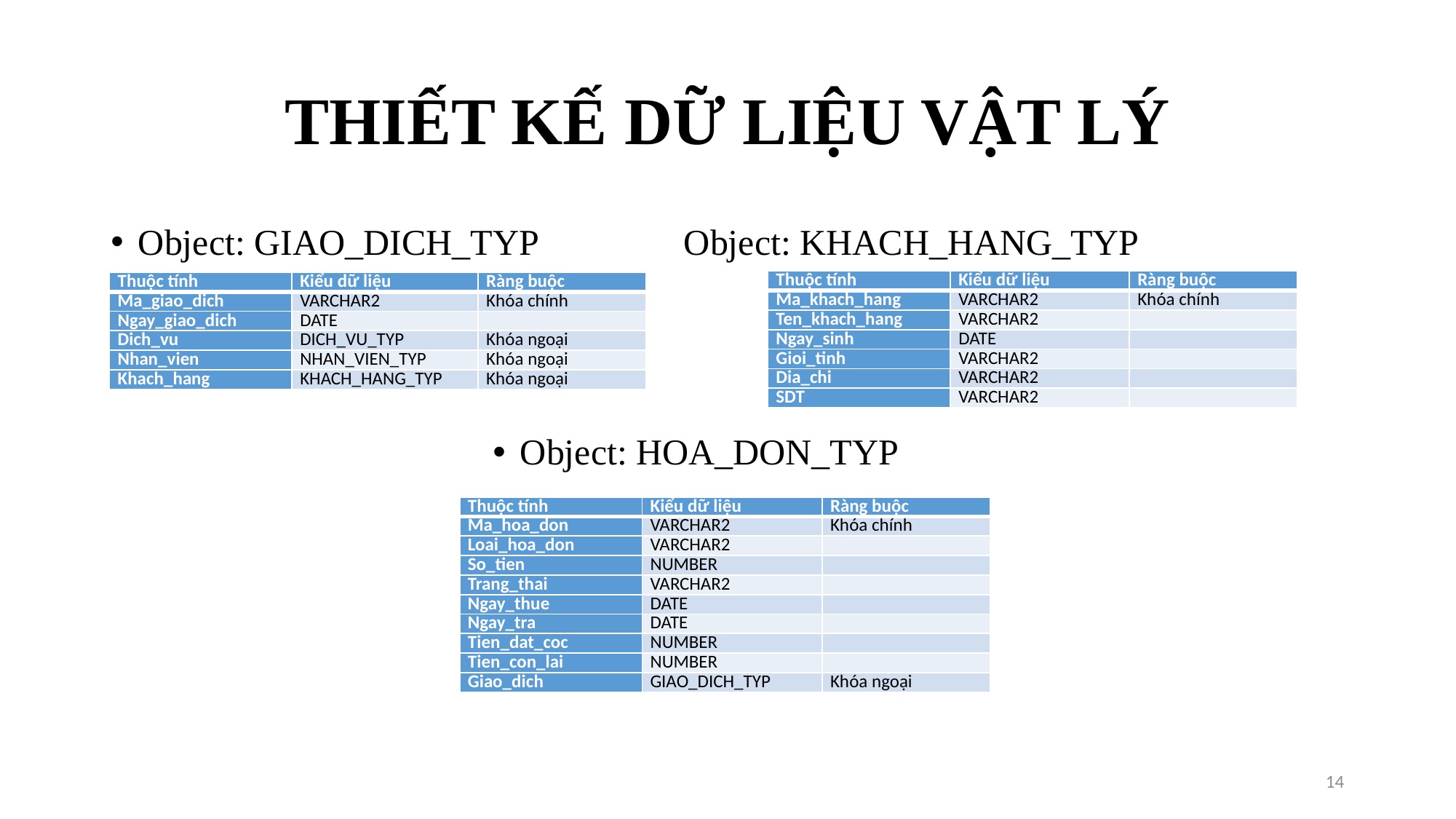

# THIẾT KẾ DỮ LIỆU VẬT LÝ
Object: GIAO_DICH_TYP		Object: KHACH_HANG_TYP

Object: HOA_DON_TYP

| Thuộc tính | Kiểu dữ liệu | Ràng buộc |
| --- | --- | --- |
| Ma\_khach\_hang | VARCHAR2 | Khóa chính |
| Ten\_khach\_hang | VARCHAR2 |  |
| Ngay\_sinh | DATE |  |
| Gioi\_tinh | VARCHAR2 |  |
| Dia\_chi | VARCHAR2 |  |
| SDT | VARCHAR2 |  |
| Thuộc tính | Kiểu dữ liệu | Ràng buộc |
| --- | --- | --- |
| Ma\_giao\_dich | VARCHAR2 | Khóa chính |
| Ngay\_giao\_dich | DATE |  |
| Dich\_vu | DICH\_VU\_TYP | Khóa ngoại |
| Nhan\_vien | NHAN\_VIEN\_TYP | Khóa ngoại |
| Khach\_hang | KHACH\_HANG\_TYP | Khóa ngoại |
| Thuộc tính | Kiểu dữ liệu | Ràng buộc |
| --- | --- | --- |
| Ma\_hoa\_don | VARCHAR2 | Khóa chính |
| Loai\_hoa\_don | VARCHAR2 |  |
| So\_tien | NUMBER |  |
| Trang\_thai | VARCHAR2 |  |
| Ngay\_thue | DATE |  |
| Ngay\_tra | DATE |  |
| Tien\_dat\_coc | NUMBER |  |
| Tien\_con\_lai | NUMBER |  |
| Giao\_dich | GIAO\_DICH\_TYP | Khóa ngoại |
14